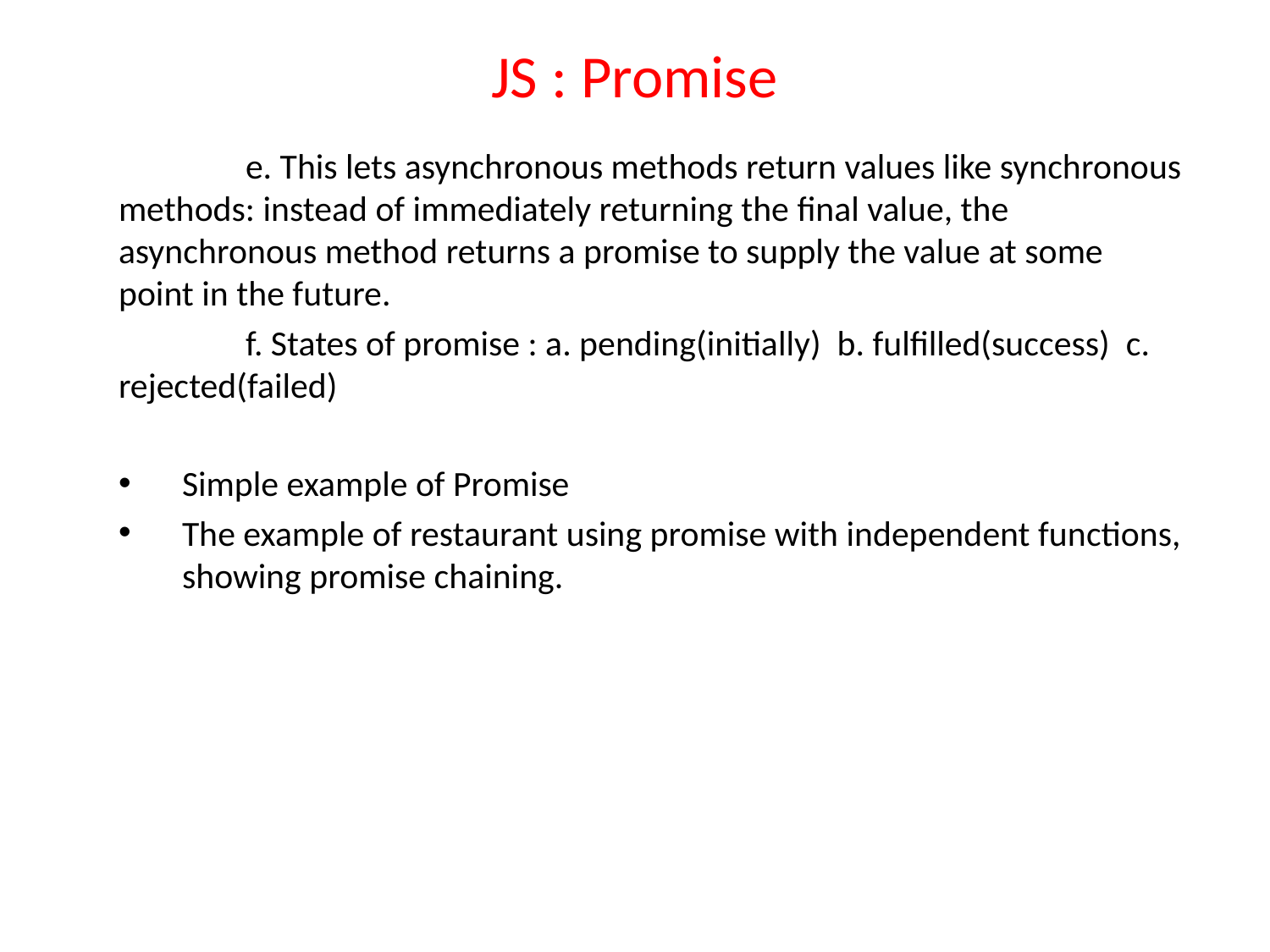

# JS : Promise
	e. This lets asynchronous methods return values like synchronous methods: instead of immediately returning the final value, the asynchronous method returns a promise to supply the value at some point in the future.
	f. States of promise : a. pending(initially)  b. fulfilled(success)  c. rejected(failed)

Simple example of Promise
The example of restaurant using promise with independent functions, showing promise chaining.